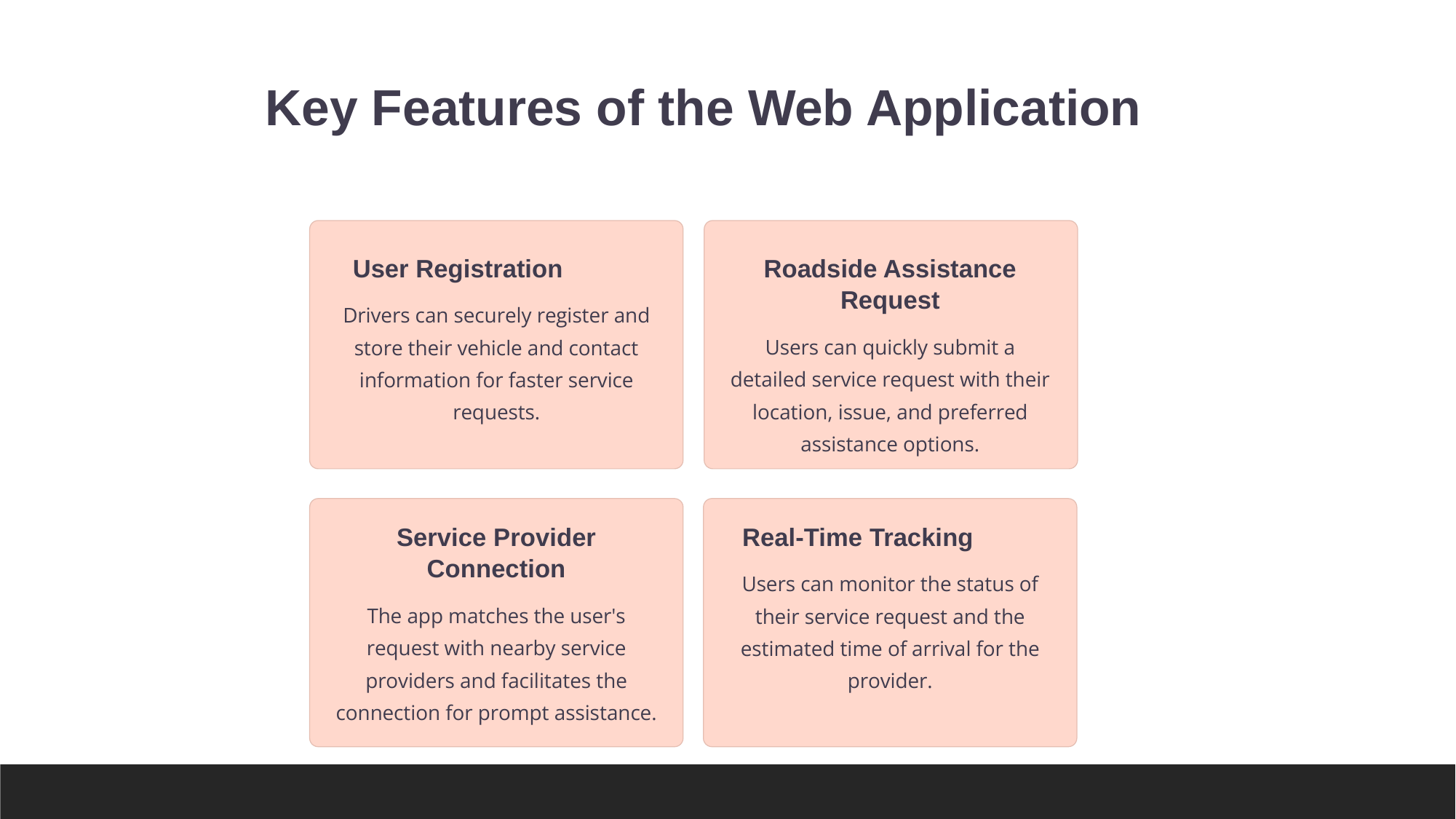

Key Features of the Web Application

Roadside Assistance Request
User Registration
Drivers can securely register and store their vehicle and contact information for faster service requests.
Users can quickly submit a detailed service request with their location, issue, and preferred assistance options.

Service Provider Connection
 Real-Time Tracking
Users can monitor the status of their service request and the estimated time of arrival for the provider.
The app matches the user's request with nearby service providers and facilitates the connection for prompt assistance.